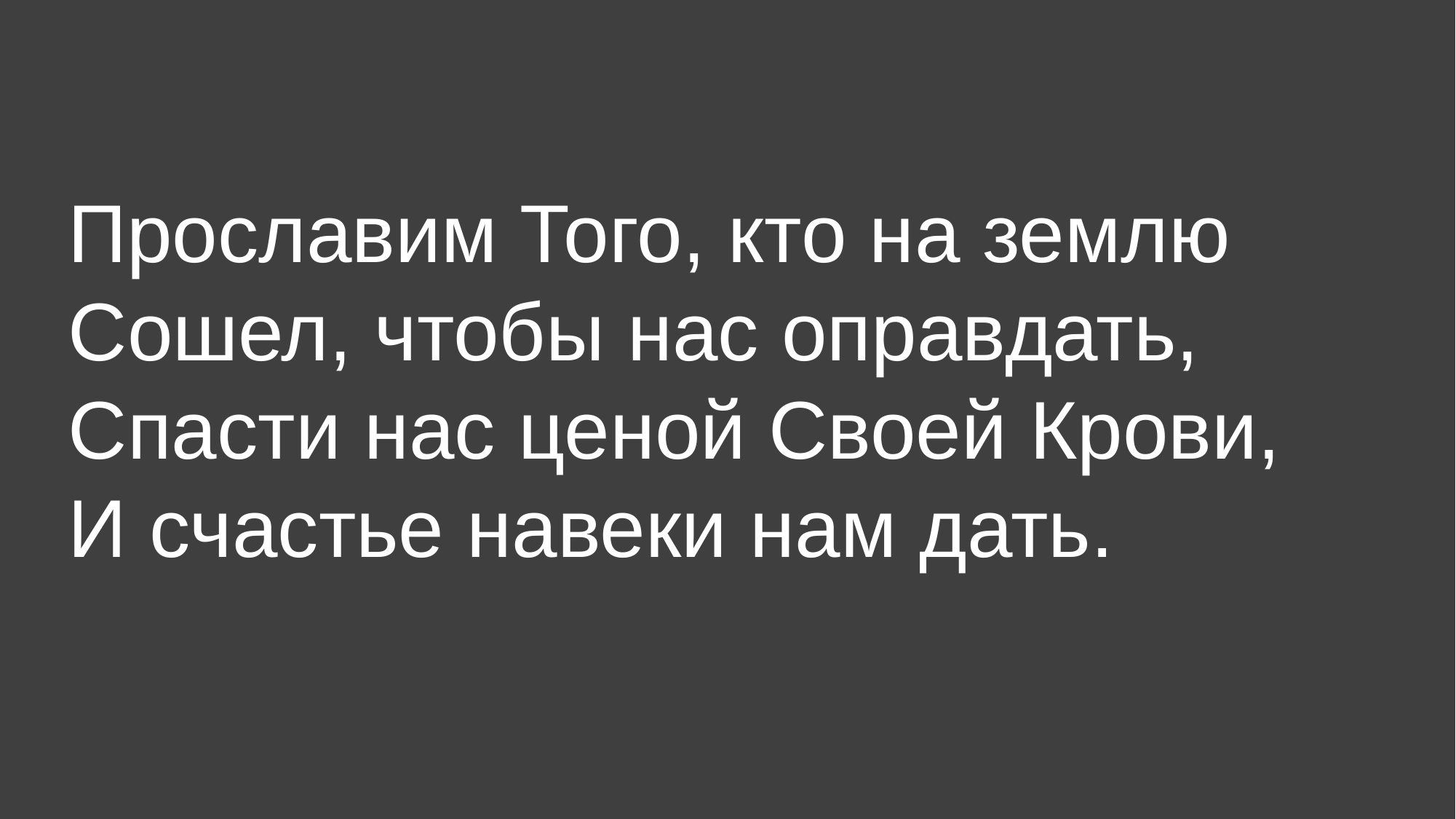

Прославим Того, кто на землю Сошел, чтобы нас оправдать,
Спасти нас ценой Своей Крови,
И счастье навеки нам дать.